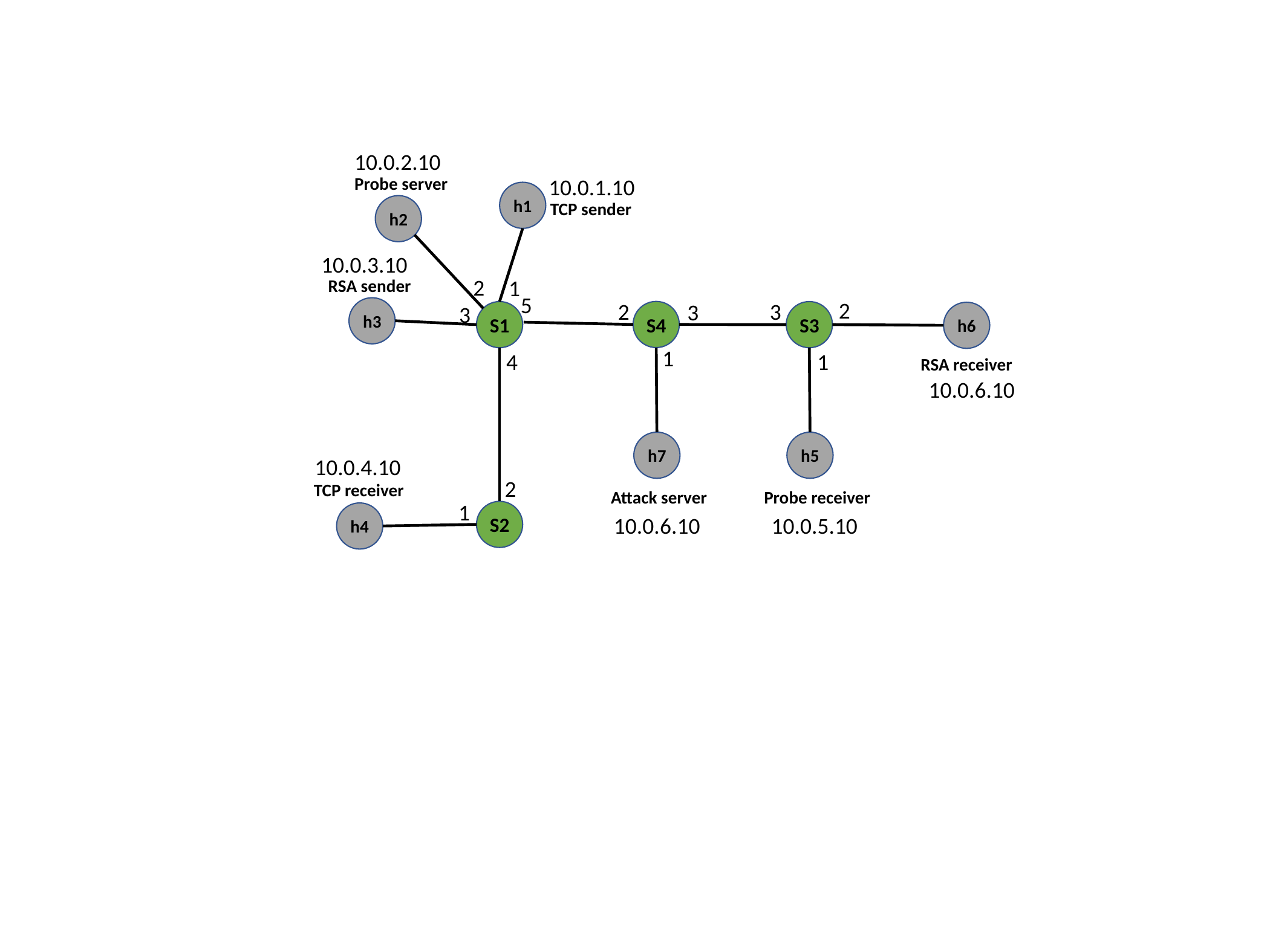

10.0.2.10
Probe server
10.0.1.10
h1
TCP sender
h2
10.0.3.10
2
1
RSA sender
5
2
2
3
3
3
h3
S4
S1
S3
h6
1
4
1
RSA receiver
10.0.6.10
h7
h5
10.0.4.10
2
TCP receiver
Attack server
Probe receiver
1
S2
h4
10.0.6.10
10.0.5.10